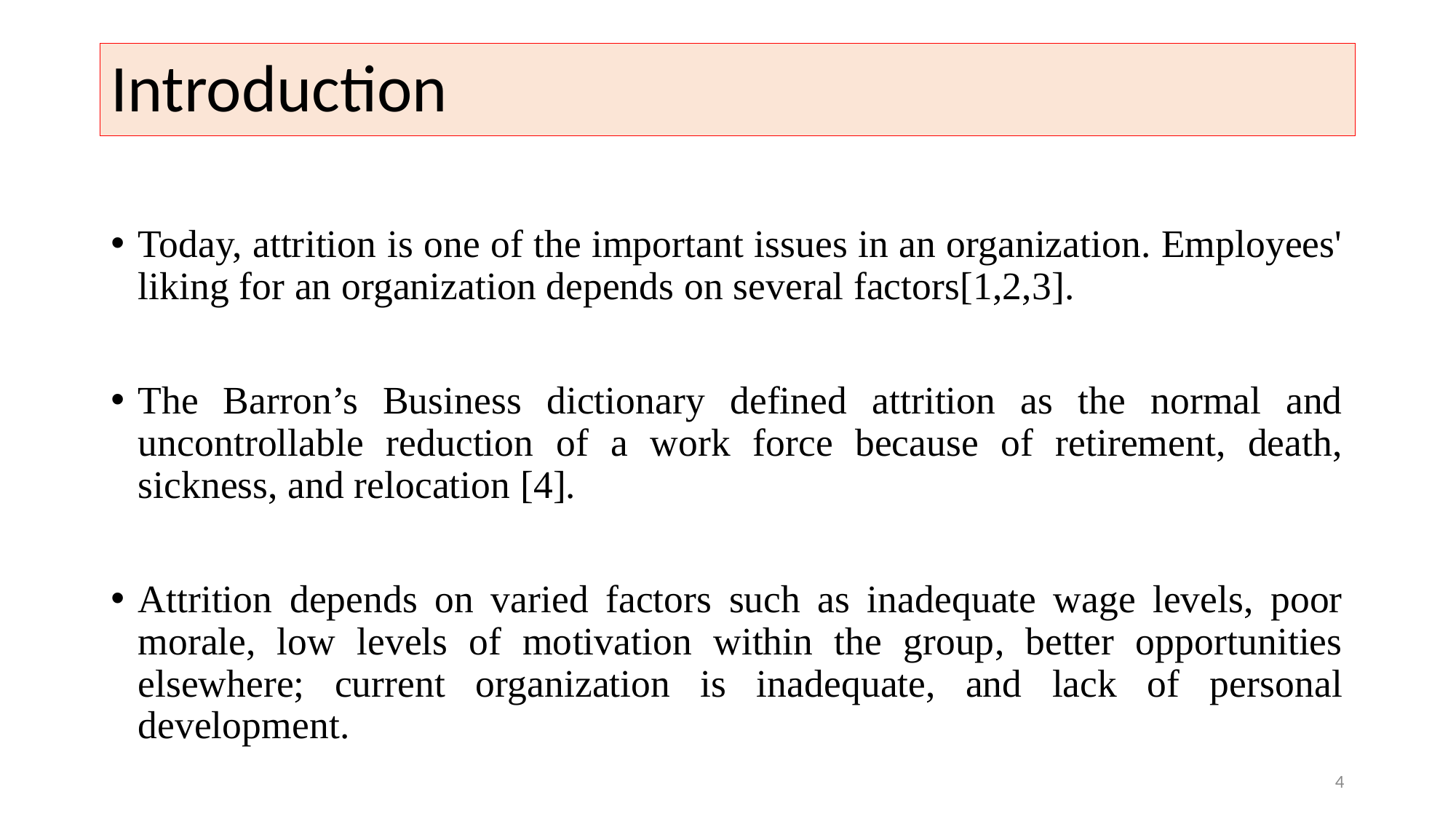

# Introduction
Today, attrition is one of the important issues in an organization. Employees' liking for an organization depends on several factors[1,2,3].

The Barron’s Business dictionary defined attrition as the normal and uncontrollable reduction of a work force because of retirement, death, sickness, and relocation [4].

Attrition depends on varied factors such as inadequate wage levels, poor morale, low levels of motivation within the group, better opportunities elsewhere; current organization is inadequate, and lack of personal development.
4